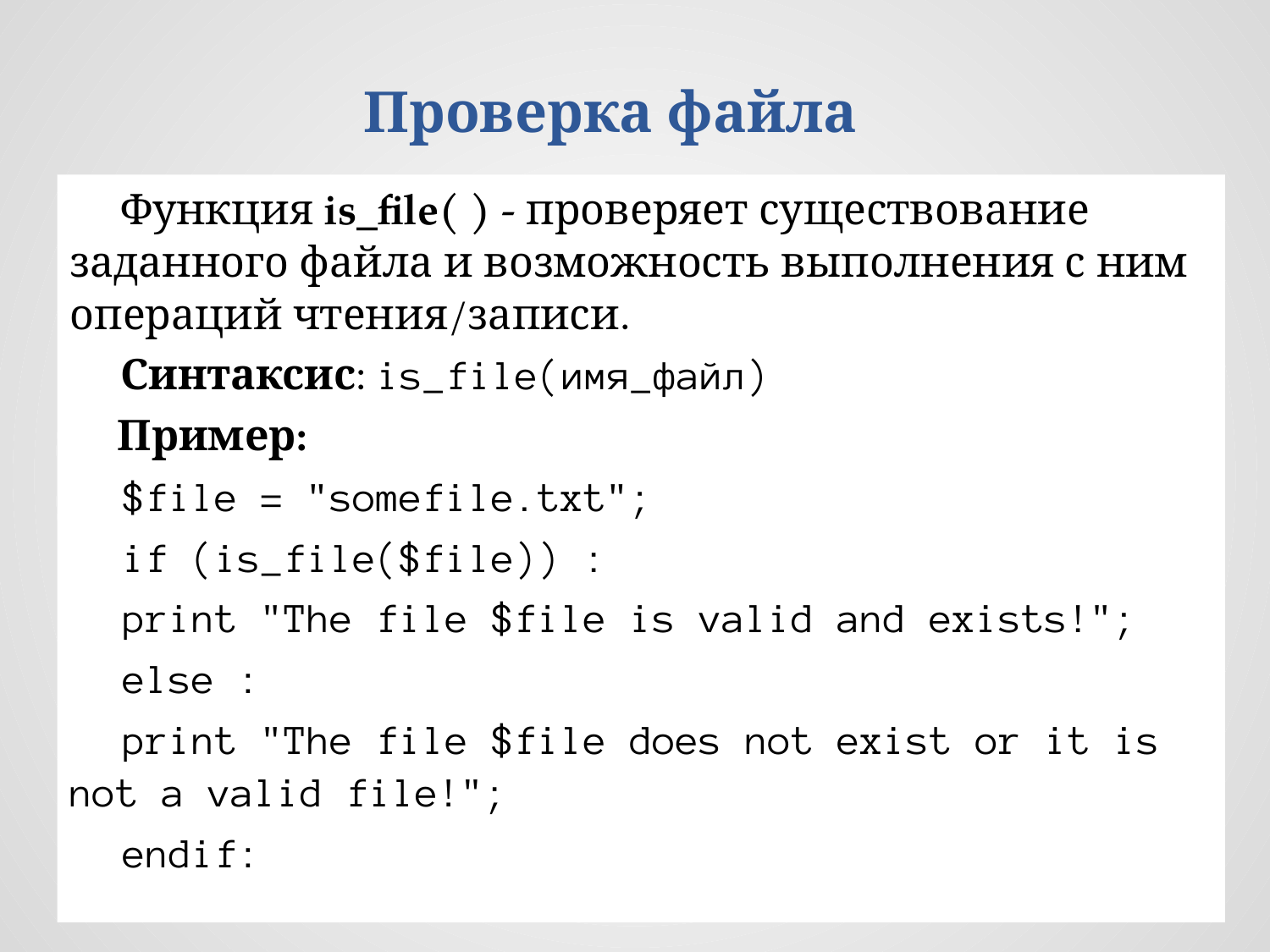

# Проверка файла
Функция is_file( ) - проверяет существование заданного файла и возможность выполнения с ним операций чтения/записи.
Синтаксис: is_file(имя_файл)
	Пример:
$file = "somefile.txt";
if (is_file($file)) :
print "The file $file is valid and exists!";
else :
print "The file $file does not exist or it is not a valid file!";
endif:
3